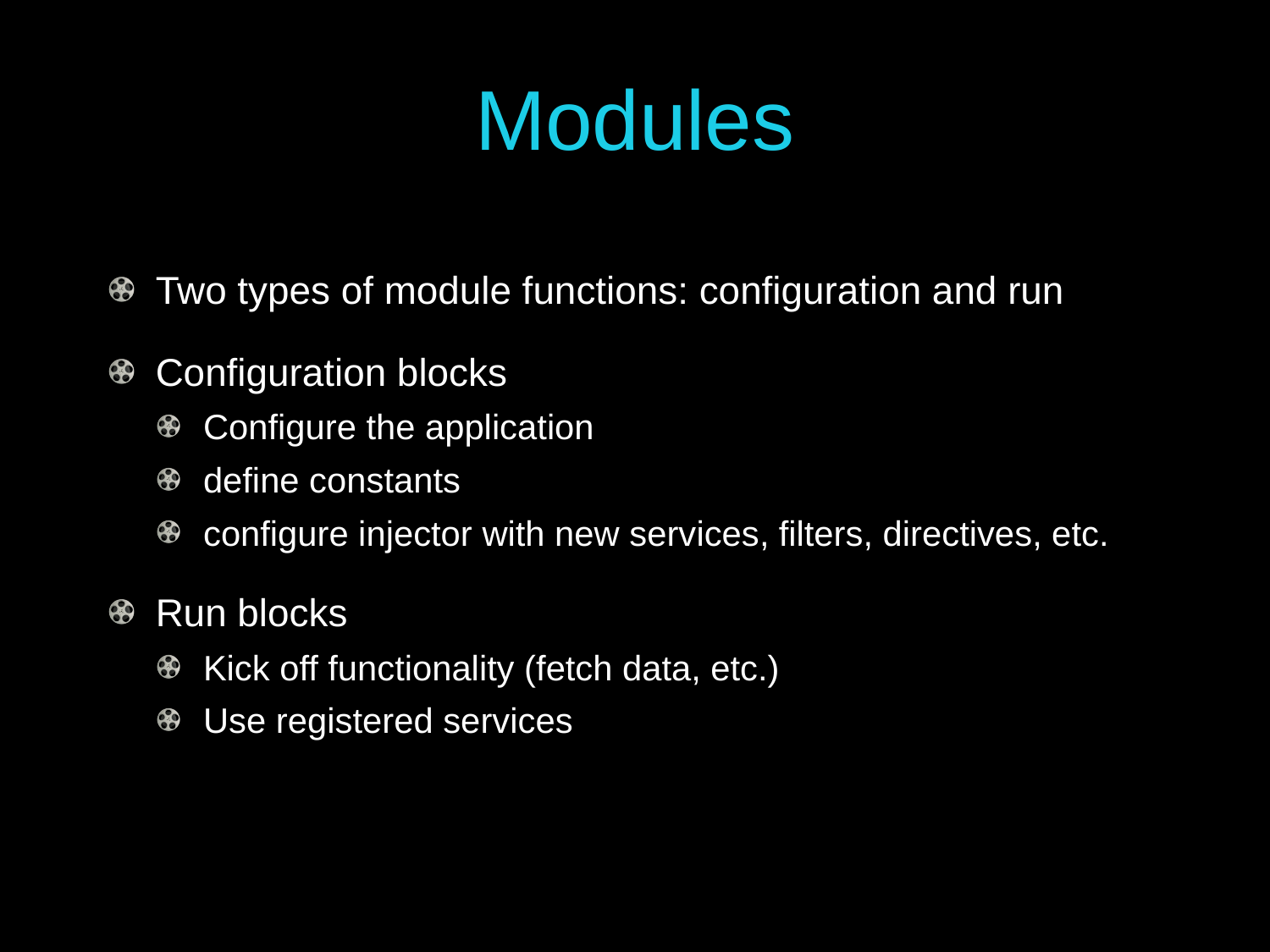

# Modules
Two types of module functions: configuration and run
Configuration blocks
Configure the application
define constants
configure injector with new services, filters, directives, etc.
Run blocks
Kick off functionality (fetch data, etc.)
Use registered services